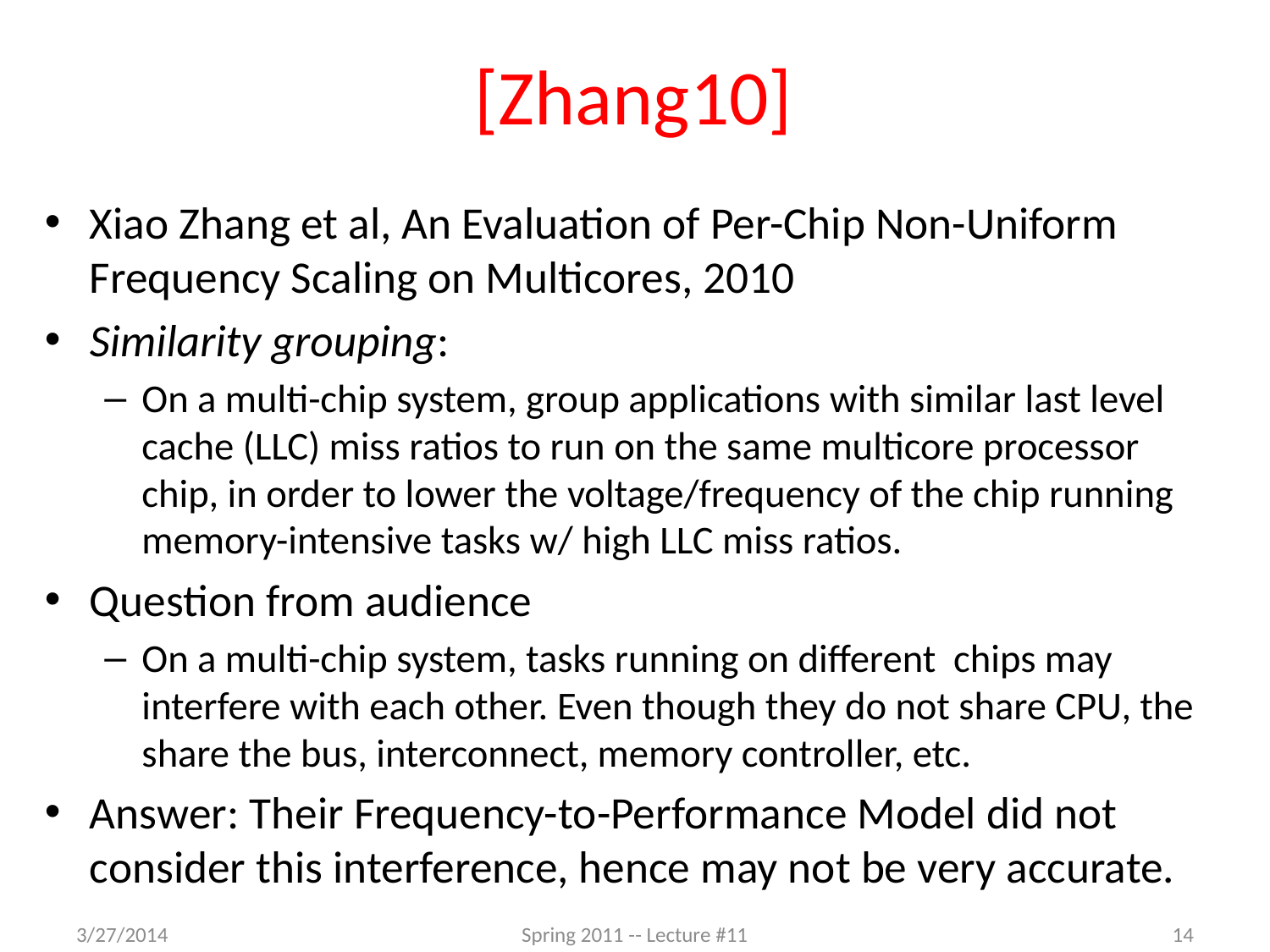

# [Zhang10]
Xiao Zhang et al, An Evaluation of Per-Chip Non-Uniform Frequency Scaling on Multicores, 2010
Similarity grouping:
On a multi-chip system, group applications with similar last level cache (LLC) miss ratios to run on the same multicore processor chip, in order to lower the voltage/frequency of the chip running memory-intensive tasks w/ high LLC miss ratios.
Question from audience
On a multi-chip system, tasks running on different  chips may interfere with each other. Even though they do not share CPU, the share the bus, interconnect, memory controller, etc.
Answer: Their Frequency-to-Performance Model did not consider this interference, hence may not be very accurate.
3/27/2014
Spring 2011 -- Lecture #11
14